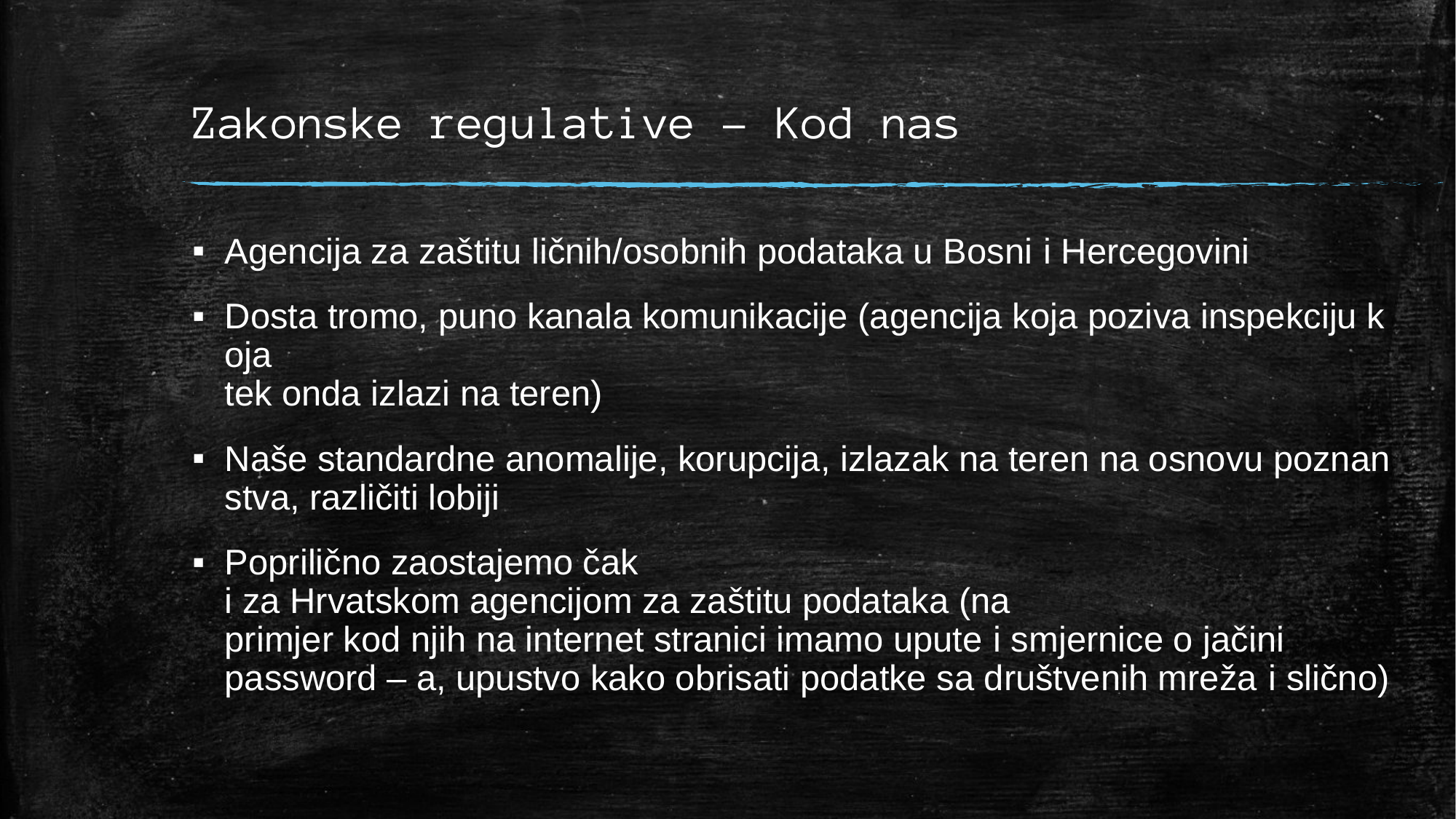

# Zakonske regulative - Kod nas
Agencija za zaštitu ličnih/osobnih podataka u Bosni i Hercegovini
Dosta tromo, puno kanala komunikacije (agencija koja poziva inspekciju koja 
tek onda izlazi na teren)
Naše standardne anomalije, korupcija, izlazak na teren na osnovu poznanstva, različiti lobiji
Poprilično zaostajemo čak i za Hrvatskom agencijom za zaštitu podataka (na primjer kod njih na internet stranici imamo upute i smjernice o jačini 
password – a, upustvo kako obrisati podatke sa društvenih mreža i slično)